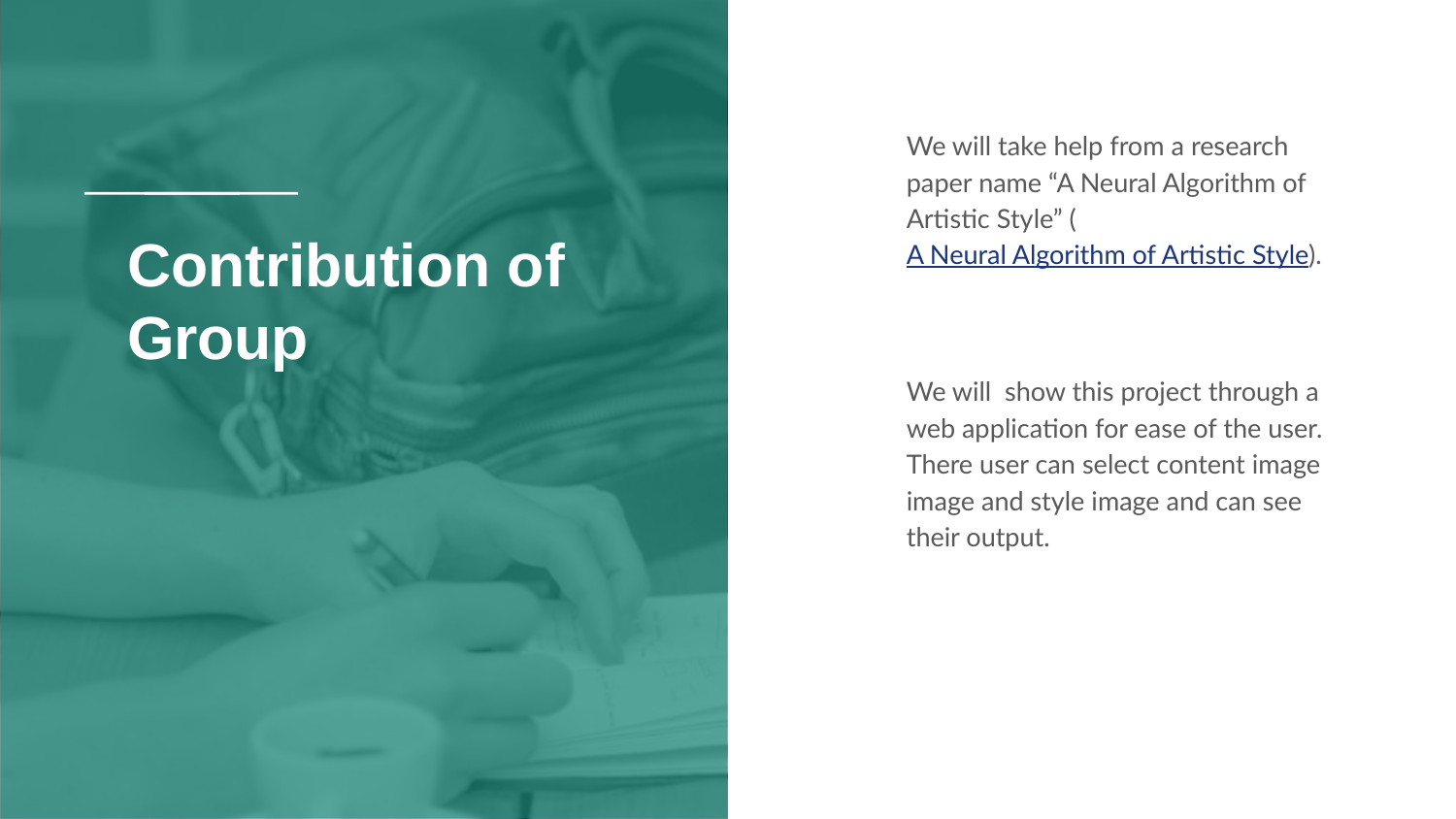

We will take help from a research paper name “A Neural Algorithm of Artistic Style” (A Neural Algorithm of Artistic Style).

We will  show this project through a web application for ease of the user. There user can select content image image and style image and can see their output.

# Contribution of Group